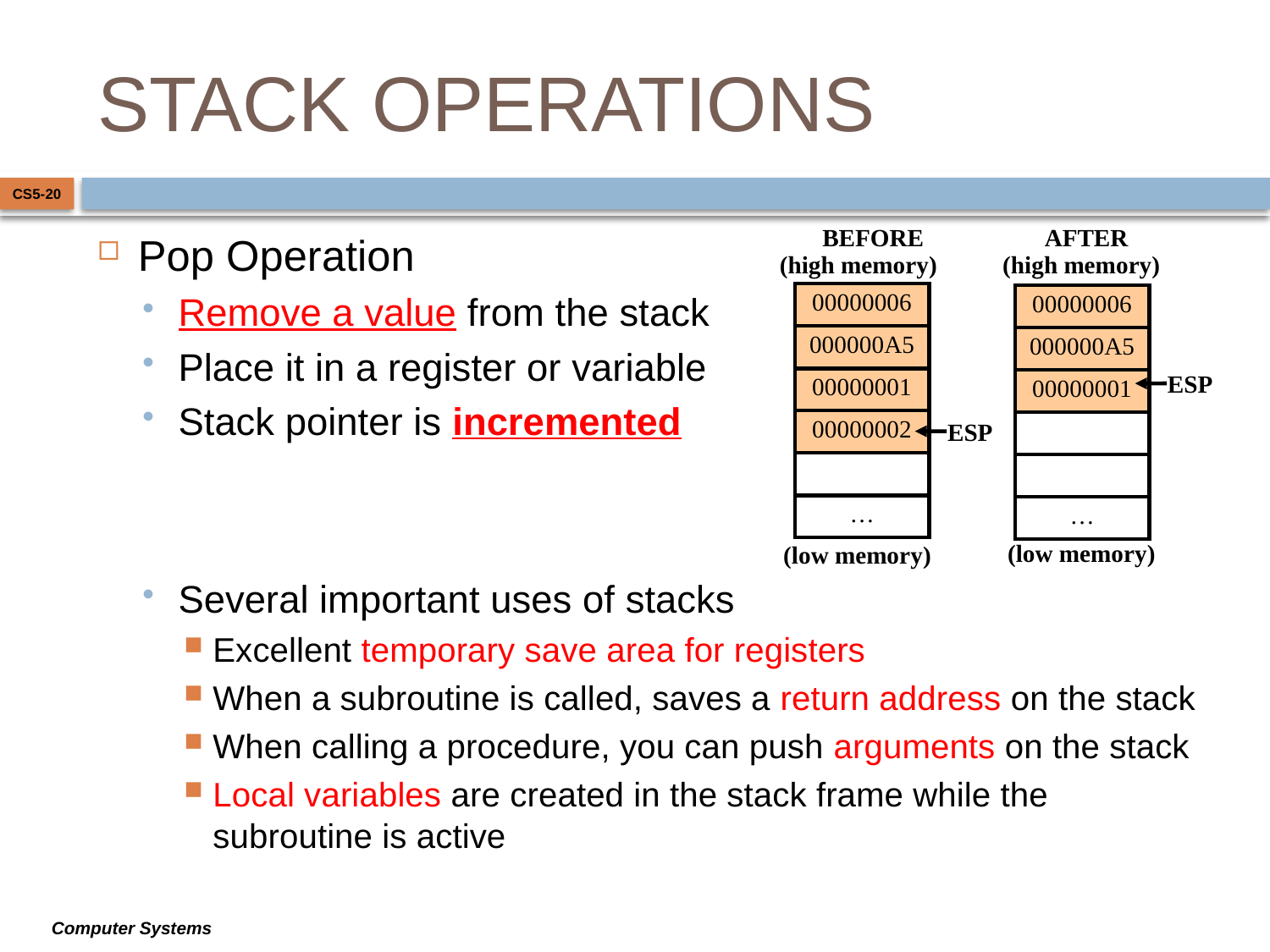

# STACK OPERATIONS
CS5-20
Pop Operation
Remove a value from the stack
Place it in a register or variable
Stack pointer is incremented

Several important uses of stacks
Excellent temporary save area for registers
When a subroutine is called, saves a return address on the stack
When calling a procedure, you can push arguments on the stack
Local variables are created in the stack frame while the subroutine is active
BEFORE
AFTER
(high memory)
(high memory)
00000006
00000006
000000A5
000000A5
00000001
00000001
ESP

00000002

ESP

…
…
(low memory)
(low memory)